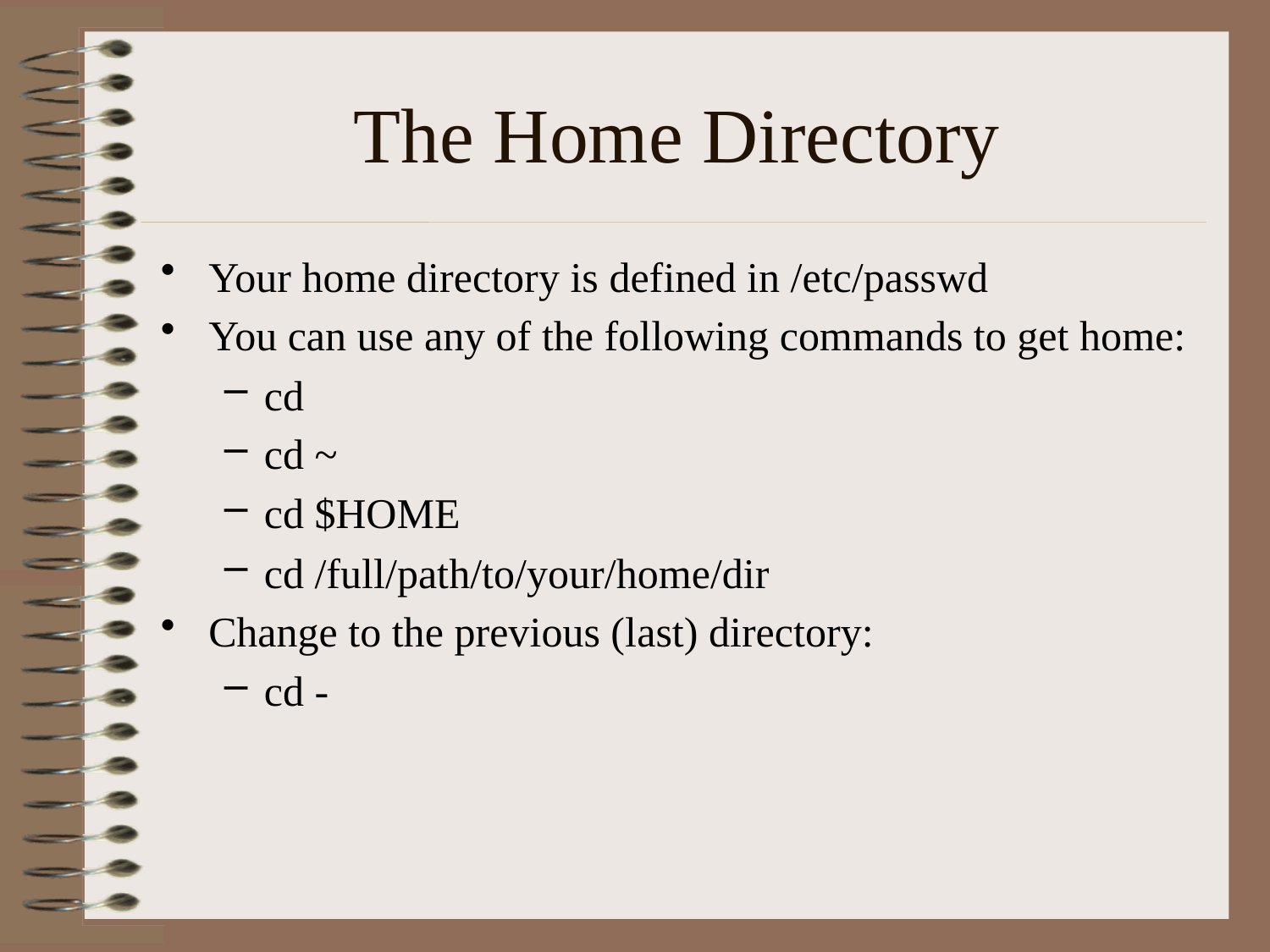

# The Home Directory
Your home directory is defined in /etc/passwd
You can use any of the following commands to get home:
cd
cd ~
cd $HOME
cd /full/path/to/your/home/dir
Change to the previous (last) directory:
cd -